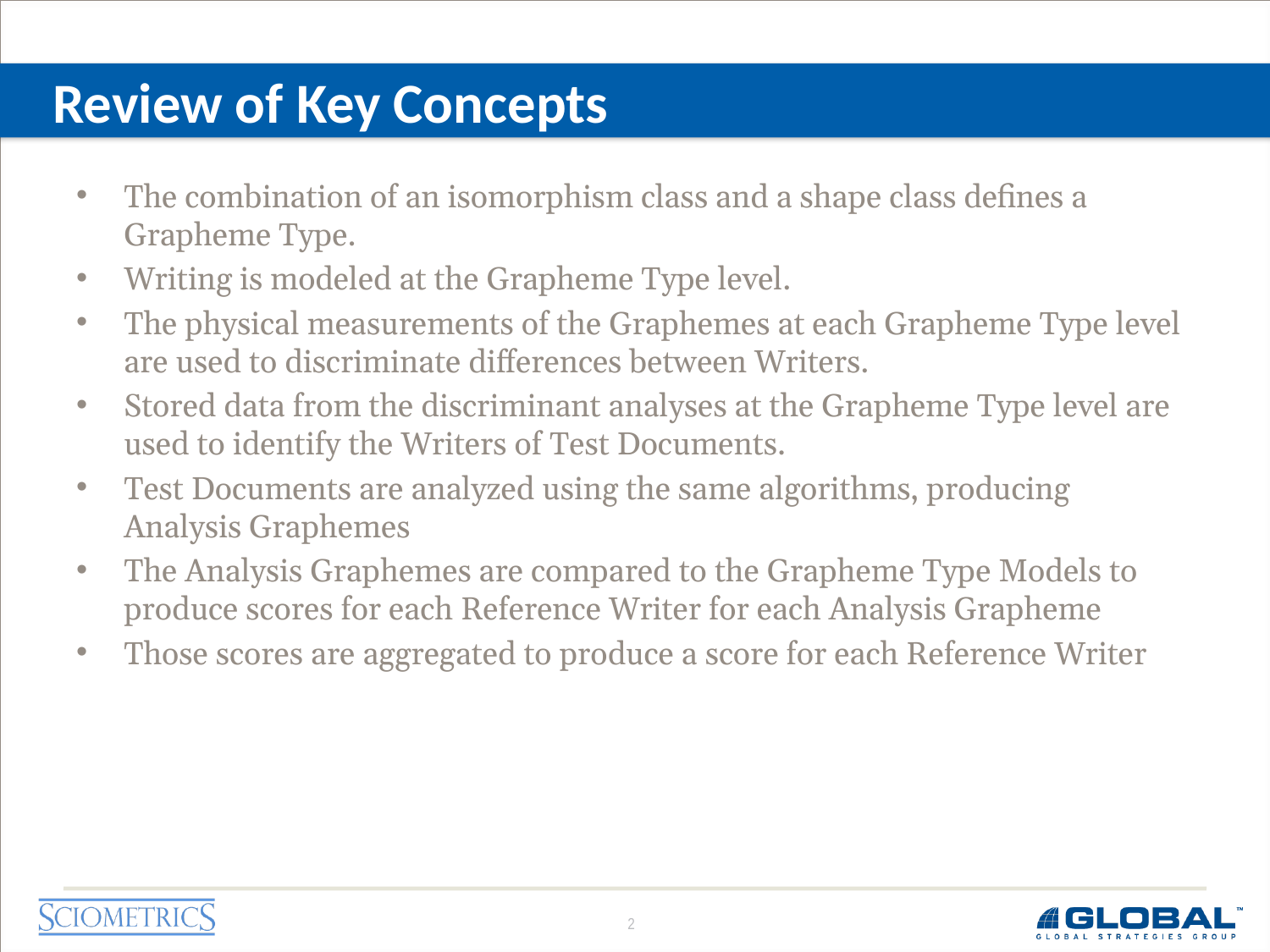

# Review of Key Concepts
The combination of an isomorphism class and a shape class defines a Grapheme Type.
Writing is modeled at the Grapheme Type level.
The physical measurements of the Graphemes at each Grapheme Type level are used to discriminate differences between Writers.
Stored data from the discriminant analyses at the Grapheme Type level are used to identify the Writers of Test Documents.
Test Documents are analyzed using the same algorithms, producing Analysis Graphemes
The Analysis Graphemes are compared to the Grapheme Type Models to produce scores for each Reference Writer for each Analysis Grapheme
Those scores are aggregated to produce a score for each Reference Writer